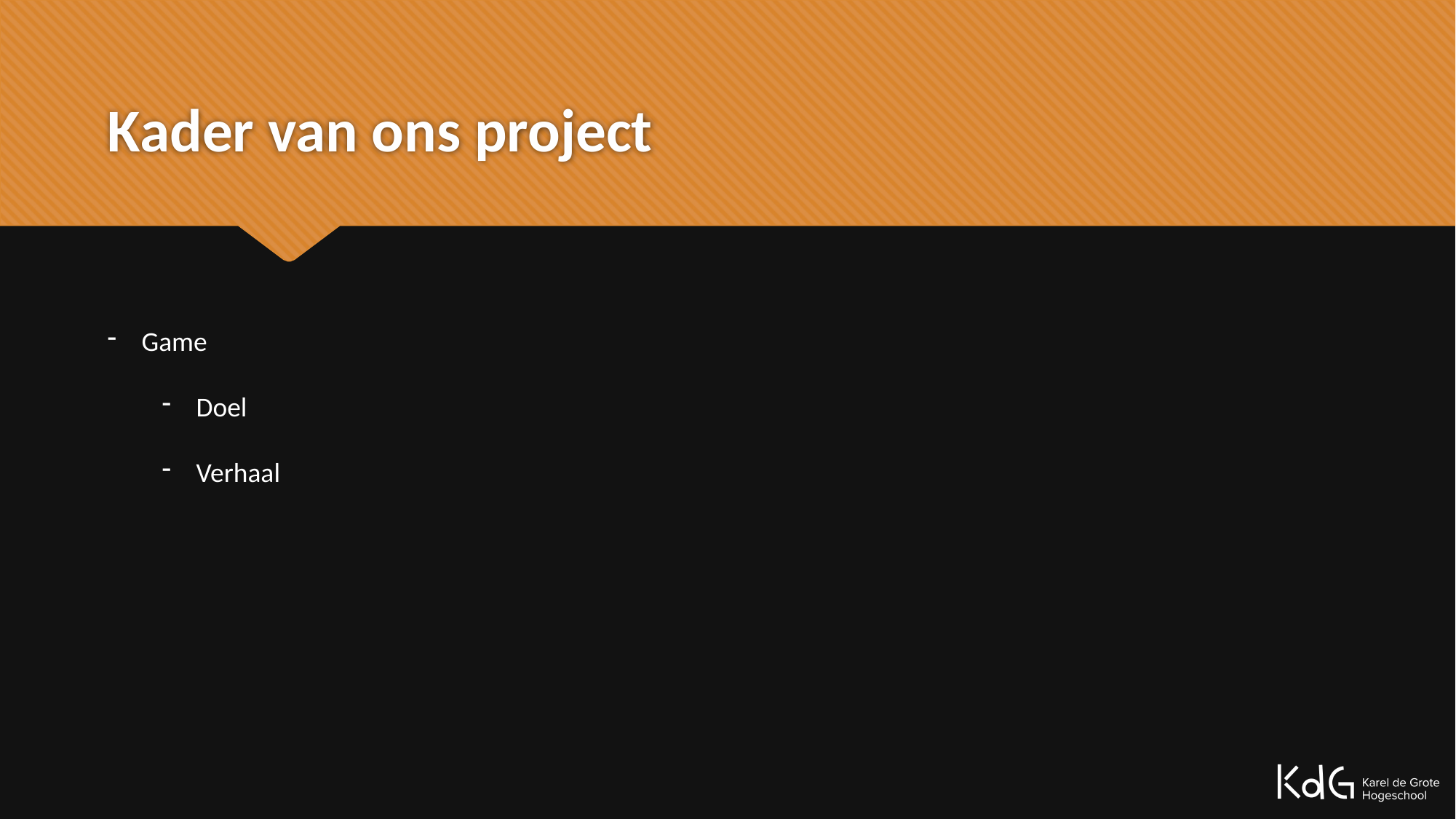

# Kader van ons project
Game

Doel

Verhaal